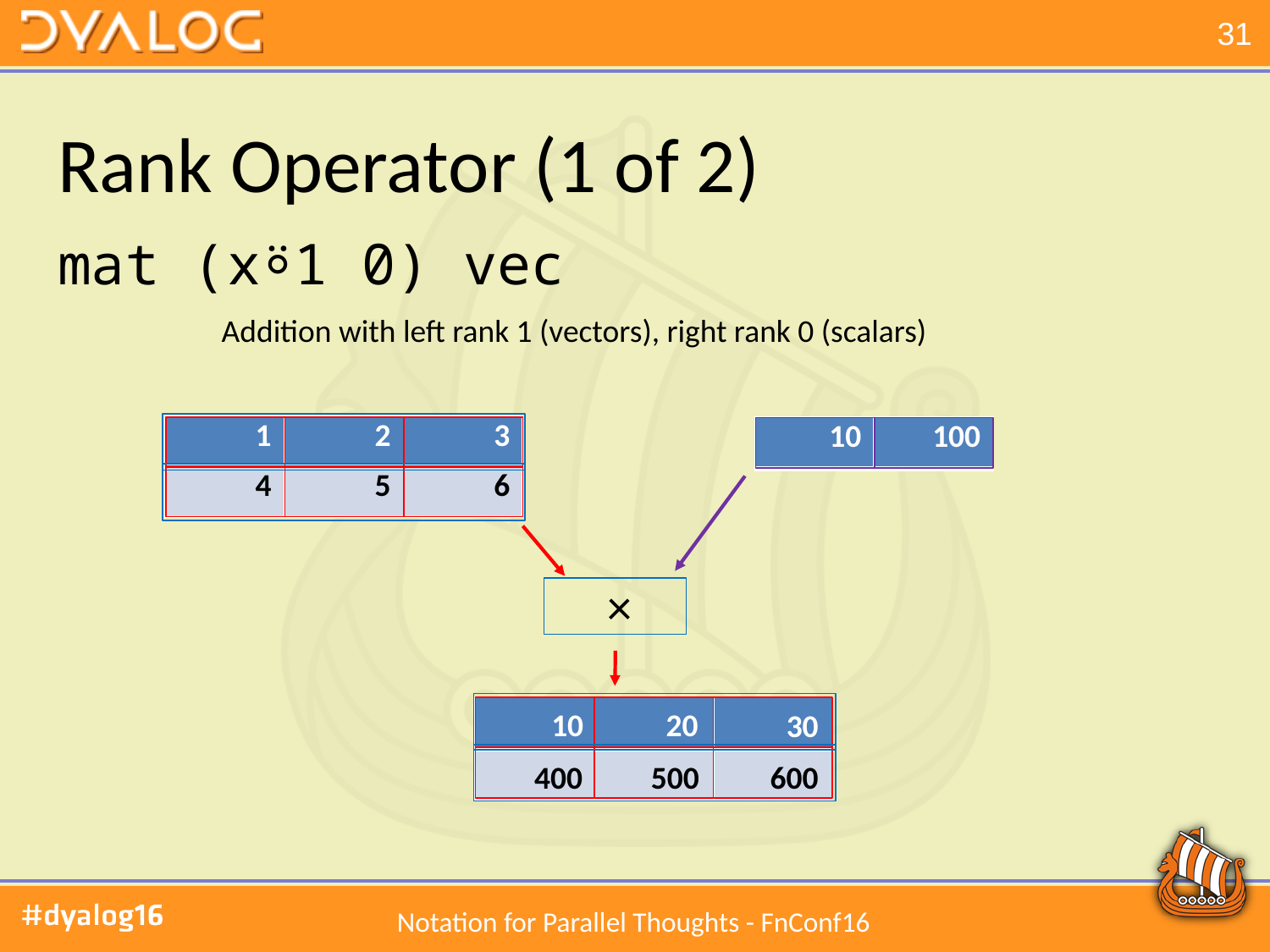

# Rank Operator (1 of 2)
mat (x⍤1 0) vec
Addition with left rank 1 (vectors), right rank 0 (scalars)

| 1 | 2 | 3 |
| --- | --- | --- |
| 4 | 5 | 6 |

| 10 | 100 |
| --- | --- |

×

|  |  |  |
| --- | --- | --- |
|  |  |  |

10
20
30

600
500
400
Notation for Parallel Thoughts - FnConf16